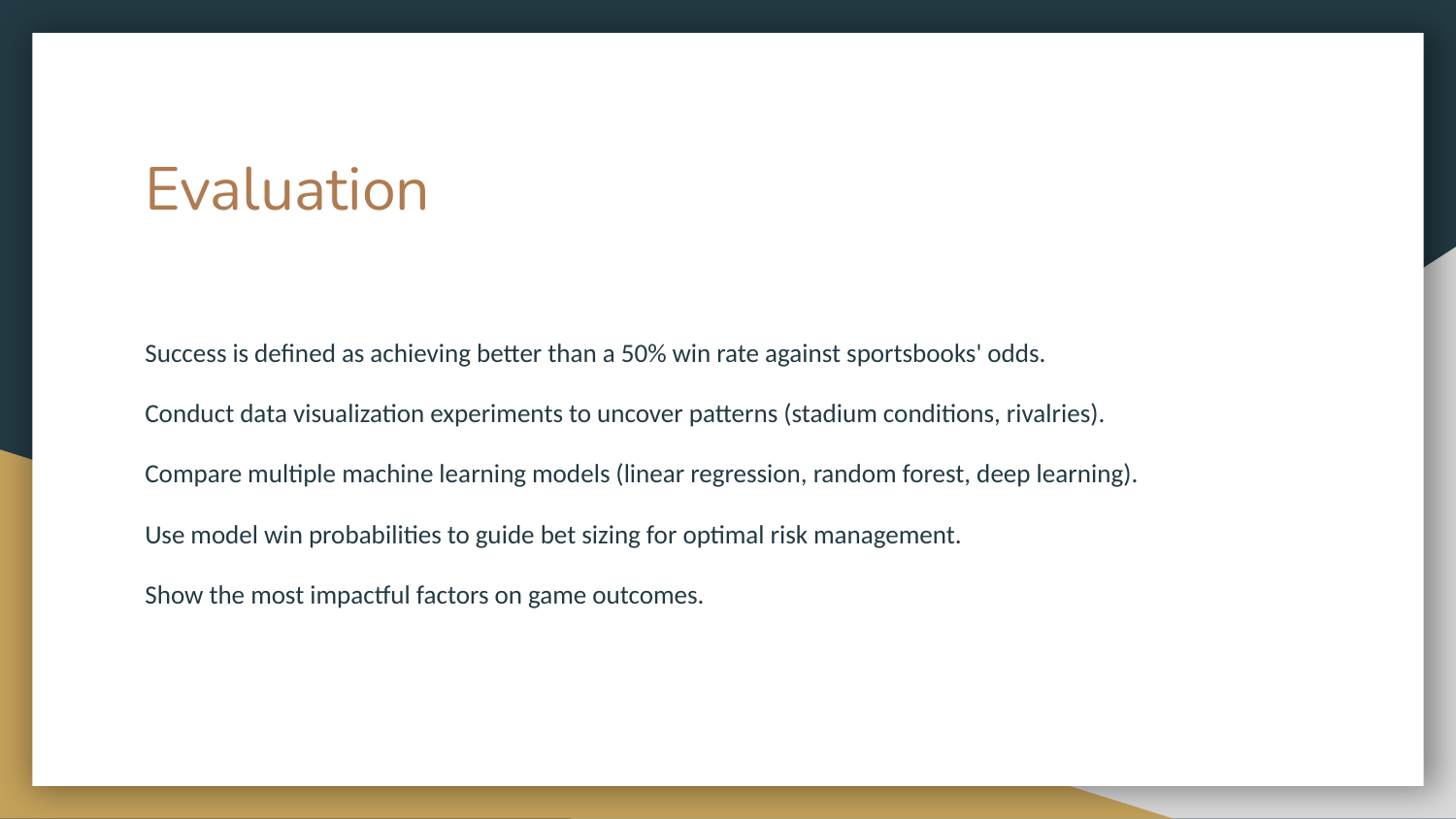

# Evaluation
Success is defined as achieving better than a 50% win rate against sportsbooks' odds.
Conduct data visualization experiments to uncover patterns (stadium conditions, rivalries).
Compare multiple machine learning models (linear regression, random forest, deep learning).
Use model win probabilities to guide bet sizing for optimal risk management.
Show the most impactful factors on game outcomes.